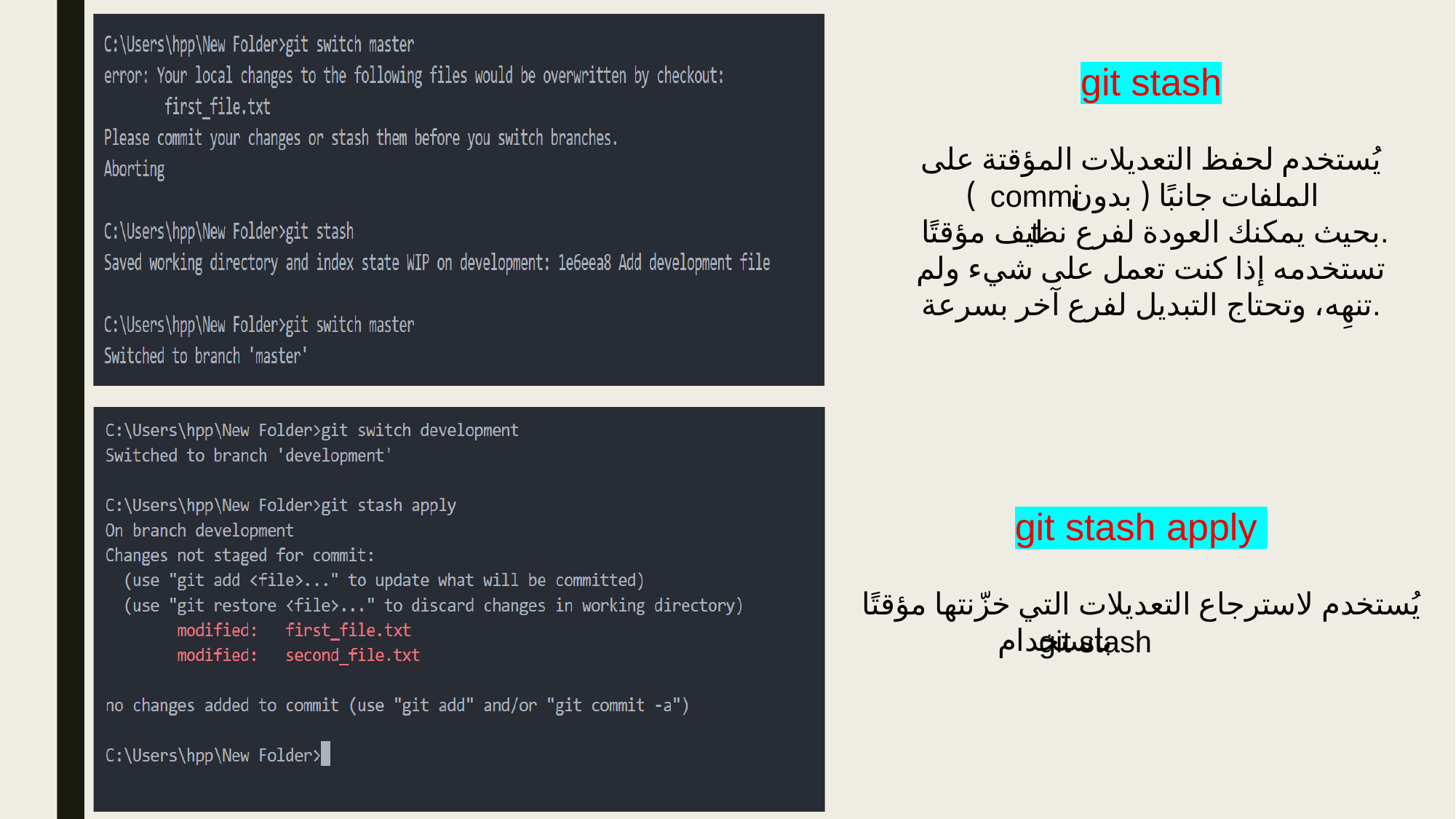

git stash

يُستخدم لحفظ التعديلات المؤقتة على الملفات جانبًا ( بدون            )
 بحيث يمكنك العودة لفرع نظيف مؤقتًا.
تستخدمه إذا كنت تعمل على شيء ولم تنهِه، وتحتاج التبديل لفرع آخر بسرعة.
commit

git stash apply

يُستخدم لاسترجاع التعديلات التي خزّنتها مؤقتًا باستخدام
git stash